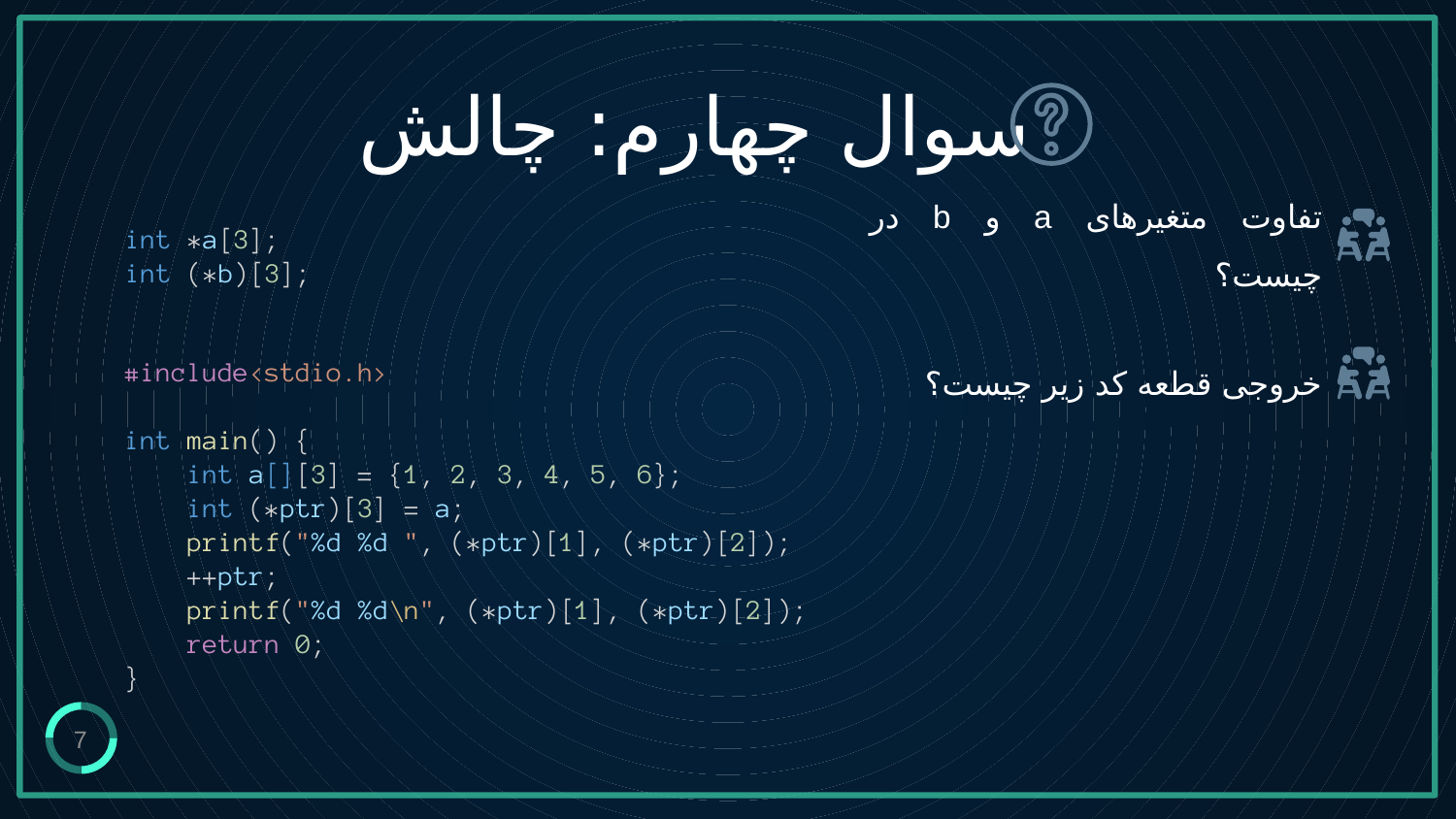

سوال چهارم: چالش

# تفاوت متغیرهای a و b در چیست؟

int *a[3];
int (*b)[3];
خروجی قطعه کد زیر چیست؟
#include<stdio.h>
int main() {
    int a[][3] = {1, 2, 3, 4, 5, 6};
    int (*ptr)[3] = a;
    printf("%d %d ", (*ptr)[1], (*ptr)[2]);
    ++ptr;
    printf("%d %d\n", (*ptr)[1], (*ptr)[2]);
    return 0;
}

7